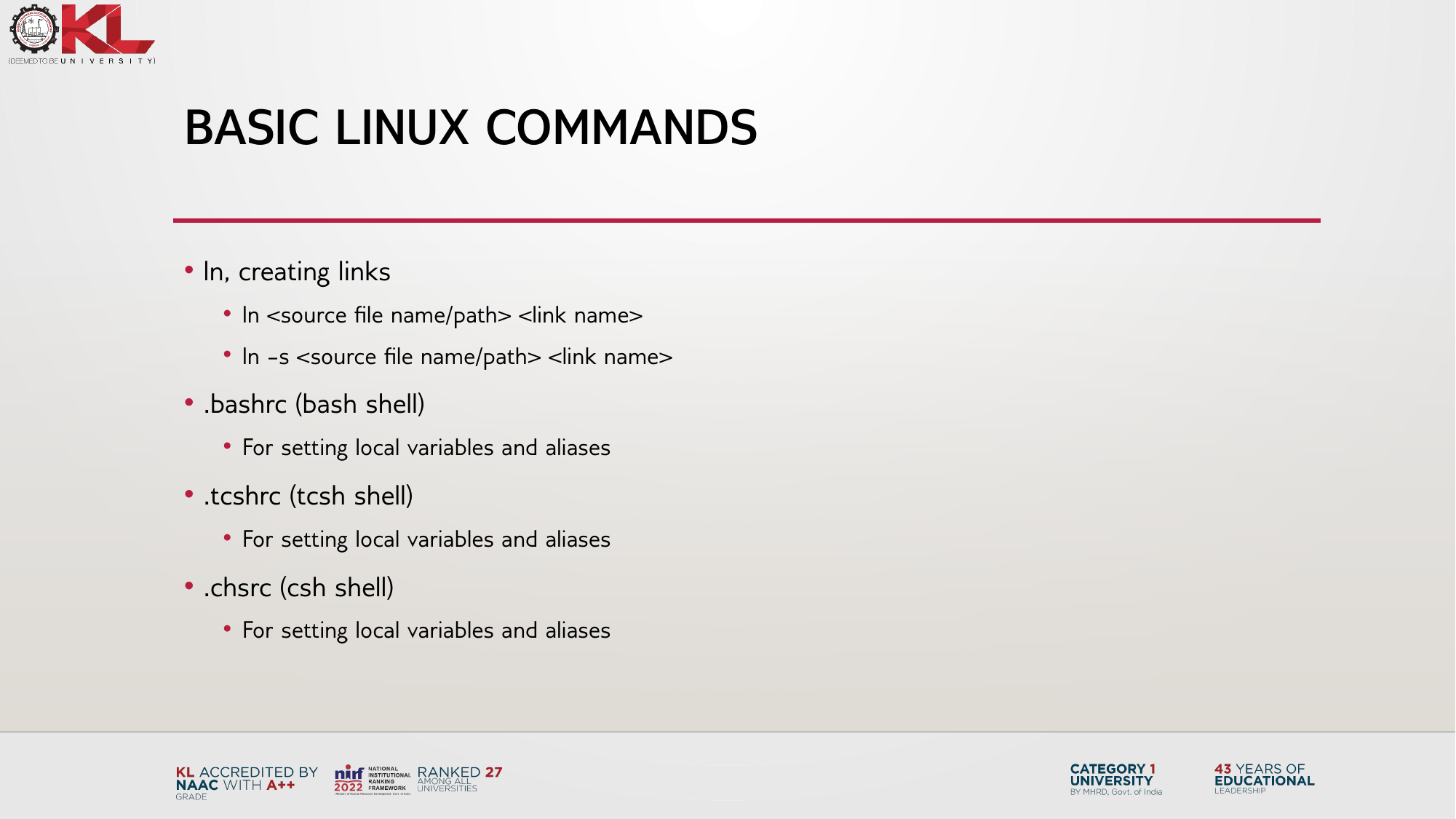

# Basic Linux Commands
ln, creating links
ln <source file name/path> <link name>
ln –s <source file name/path> <link name>
.bashrc (bash shell)
For setting local variables and aliases
.tcshrc (tcsh shell)
For setting local variables and aliases
.chsrc (csh shell)
For setting local variables and aliases